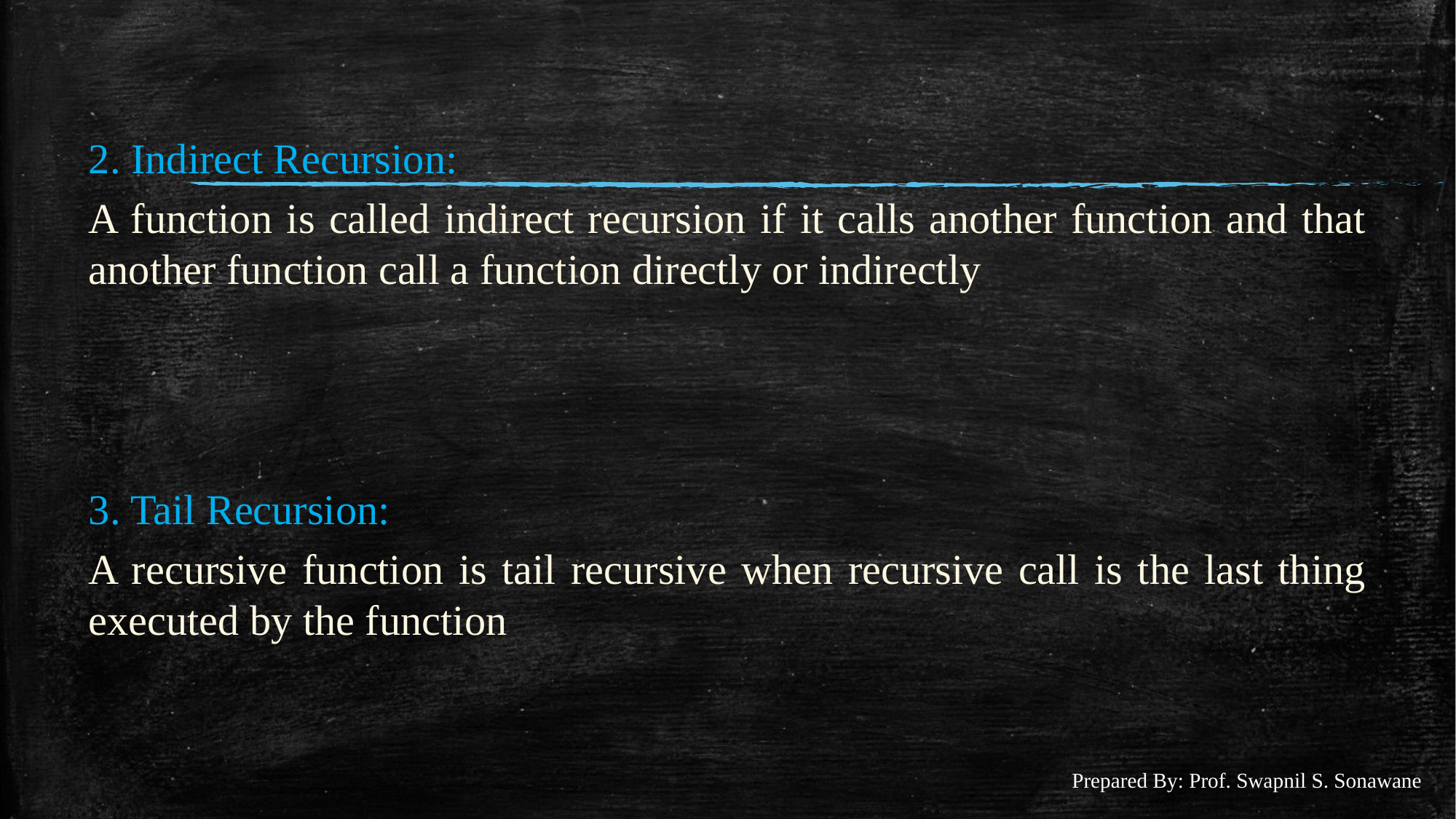

#
2. Indirect Recursion:
A function is called indirect recursion if it calls another function and that another function call a function directly or indirectly

3. Tail Recursion:
A recursive function is tail recursive when recursive call is the last thing executed by the function

Prepared By: Prof. Swapnil S. Sonawane